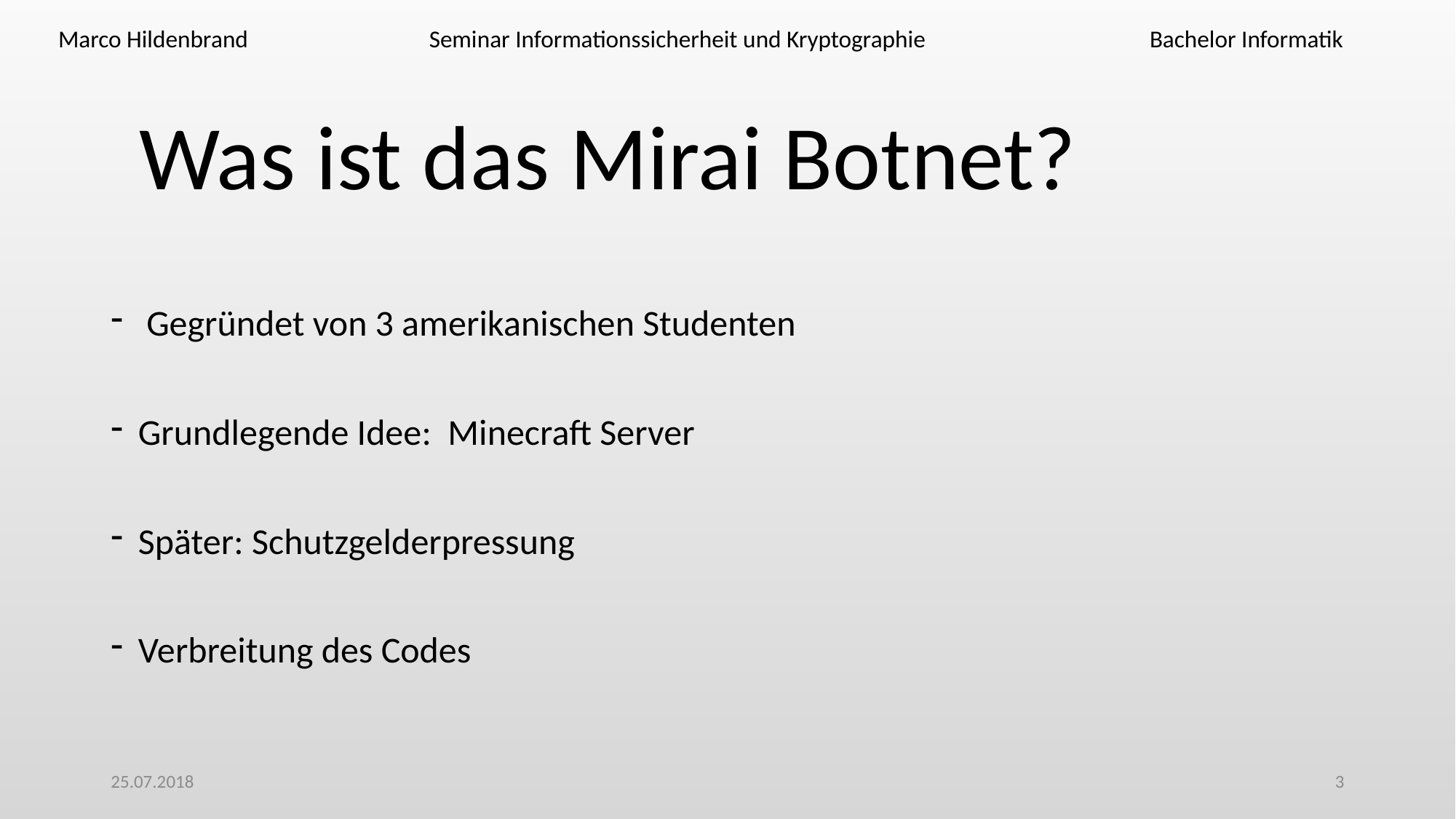

Marco Hildenbrand   	                            Seminar Informationssicherheit und Kryptographie   		Bachelor Informatik
Was ist das Mirai Botnet?
 Gegründet von 3 amerikanischen Studenten

Grundlegende Idee:  Minecraft Server

Später: Schutzgelderpressung

Verbreitung des Codes

25.07.2018
3